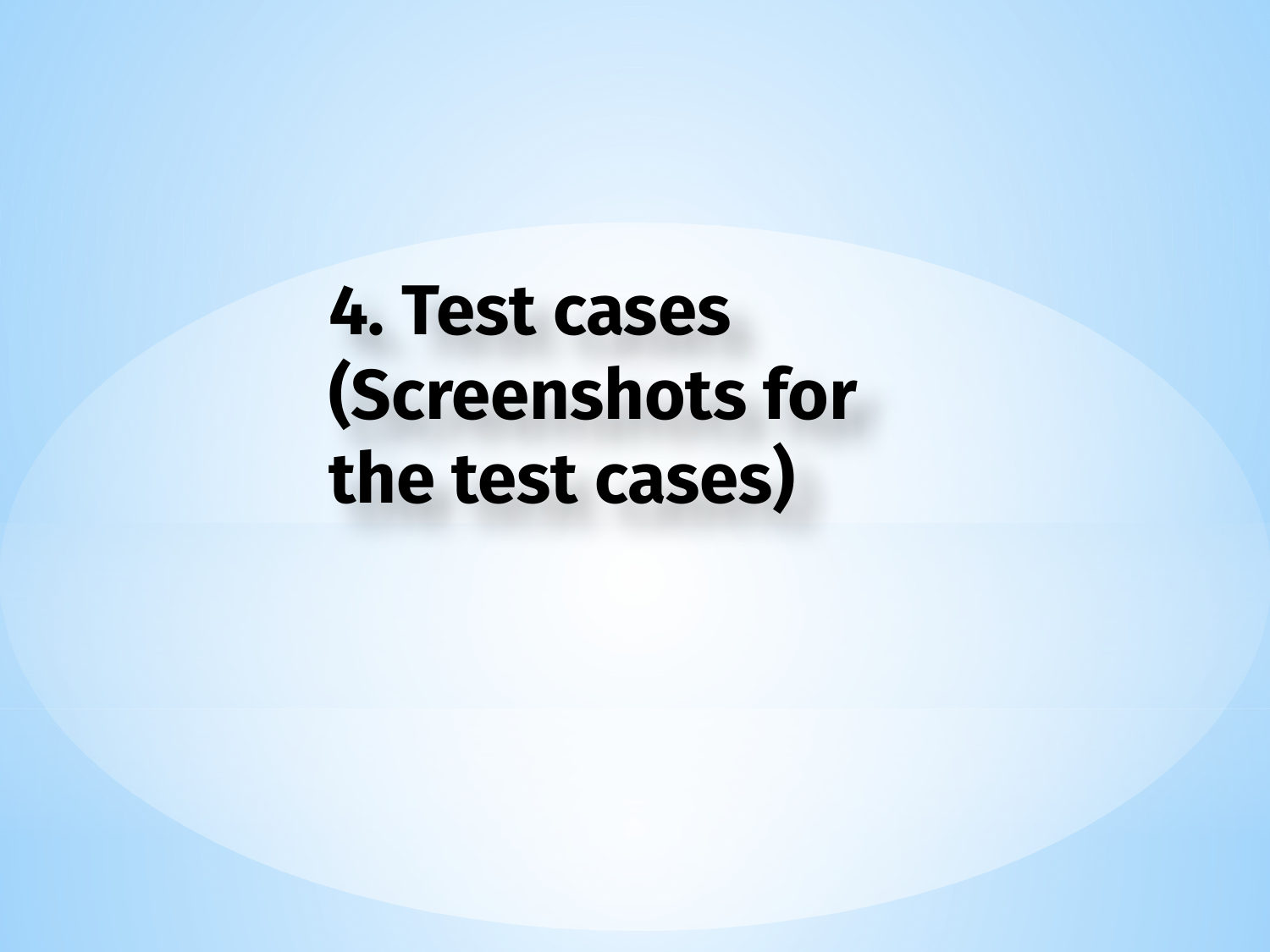

4. Test cases (Screenshots for the test cases)